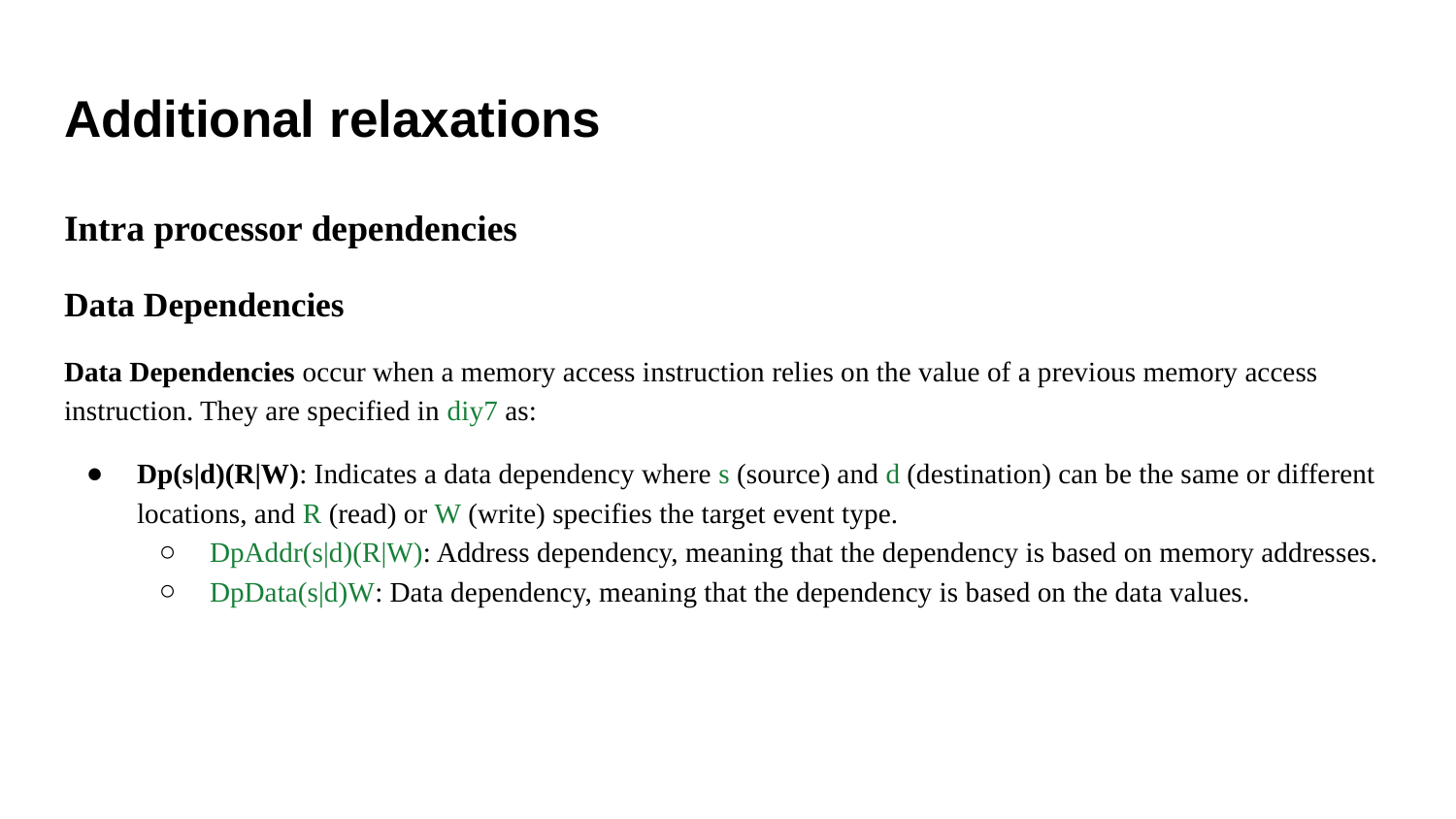

# Additional relaxations
Intra processor dependencies
Data Dependencies
Data Dependencies occur when a memory access instruction relies on the value of a previous memory access instruction. They are specified in diy7 as:
Dp(s|d)(R|W): Indicates a data dependency where s (source) and d (destination) can be the same or different locations, and R (read) or W (write) specifies the target event type.
DpAddr(s|d)(R|W): Address dependency, meaning that the dependency is based on memory addresses.
DpData(s|d)W: Data dependency, meaning that the dependency is based on the data values.